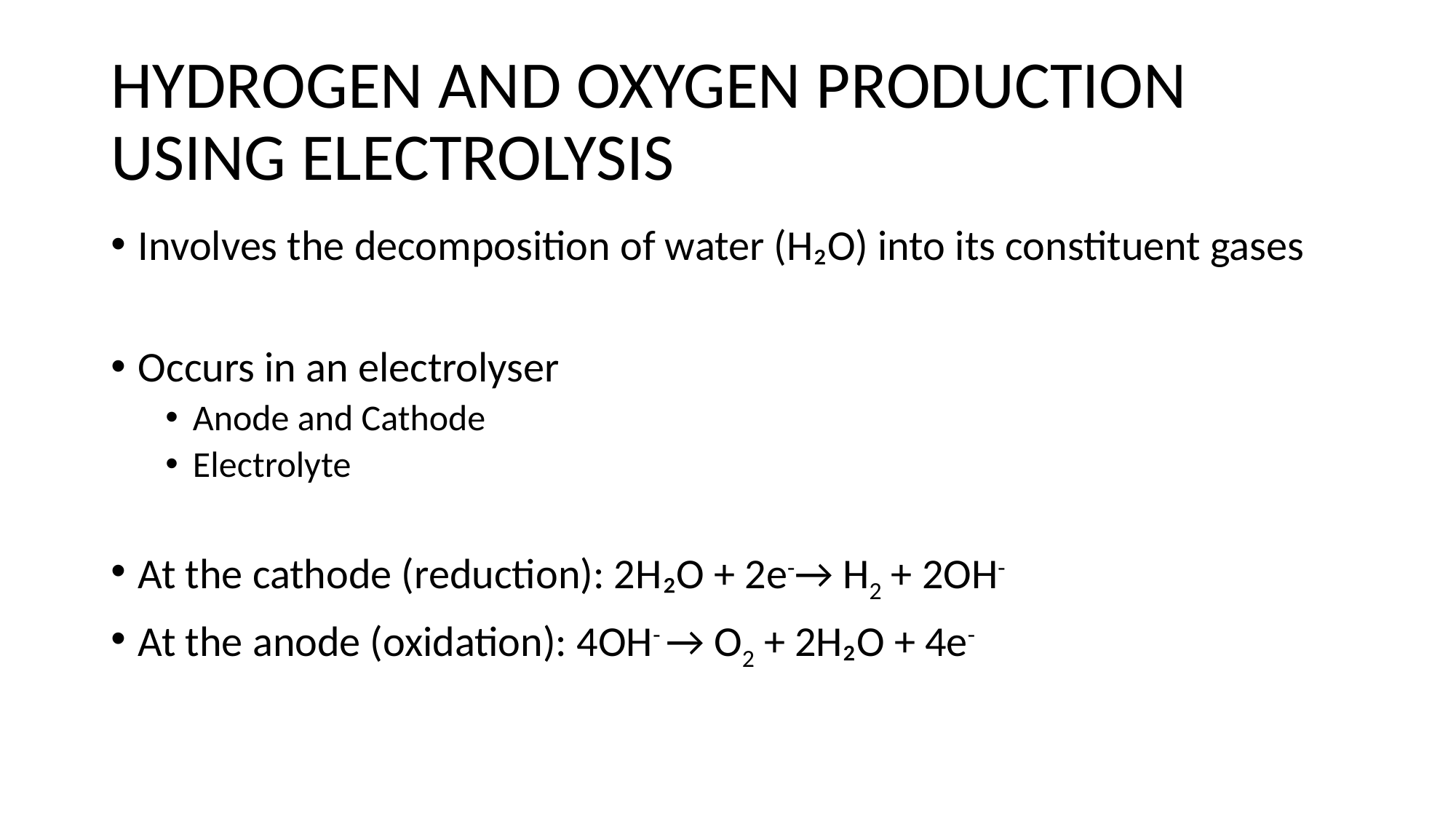

# HYDROGEN AND OXYGEN PRODUCTION USING ELECTROLYSIS
Involves the decomposition of water (H₂O) into its constituent gases

Occurs in an electrolyser
Anode and Cathode
Electrolyte

At the cathode (reduction): 2H₂O + 2e-→ H2 + 2OH-
At the anode (oxidation): 4OH- → O2 + 2H₂O + 4e-